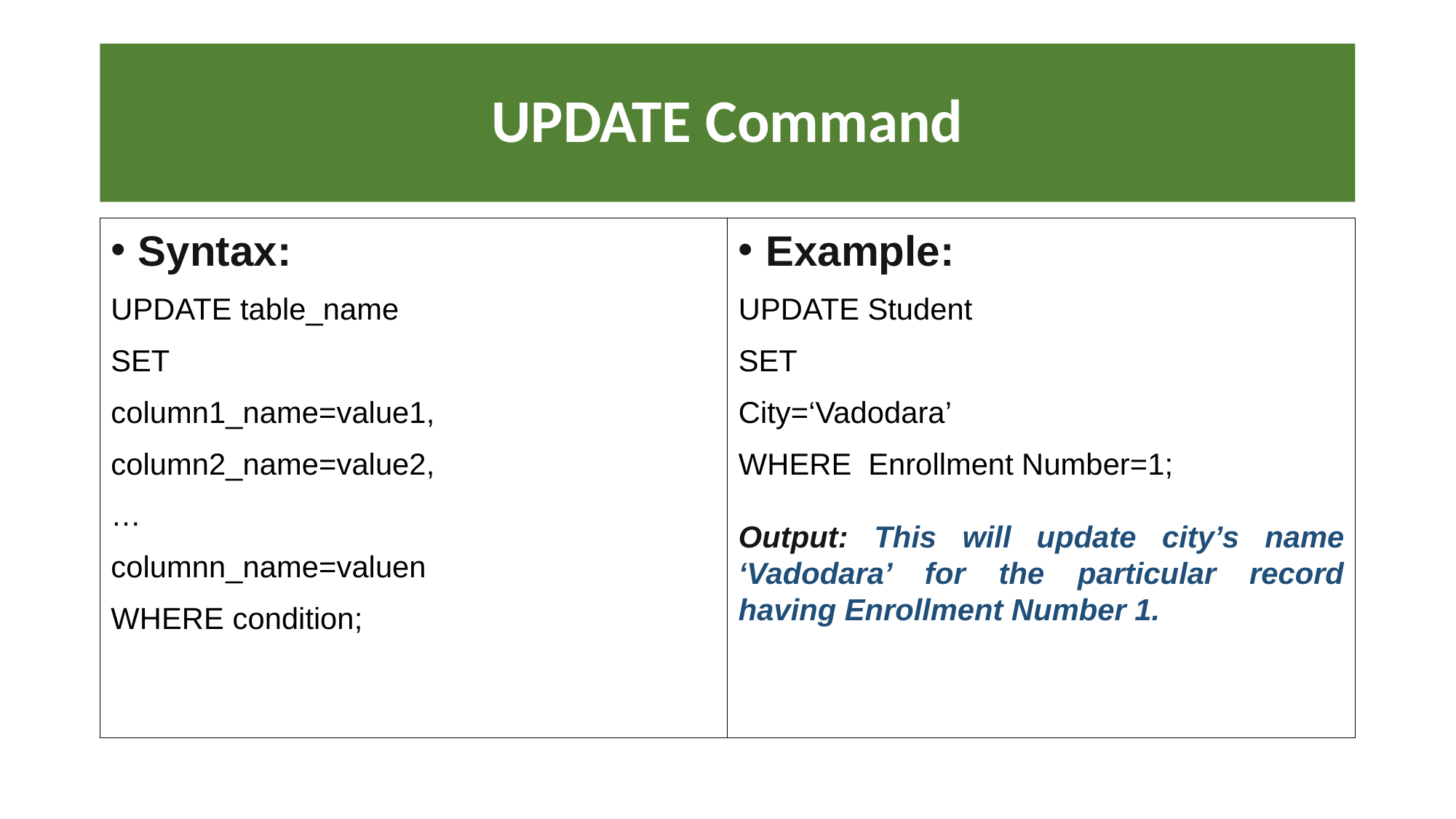

# UPDATE Command
Syntax:
UPDATE table_name
SET
column1_name=value1,
column2_name=value2,
…
columnn_name=valuen
WHERE condition;
Example:
UPDATE Student
SET
City=‘Vadodara’
WHERE  Enrollment Number=1;

Output: This will update city’s name ‘Vadodara’ for the particular record having Enrollment Number 1.